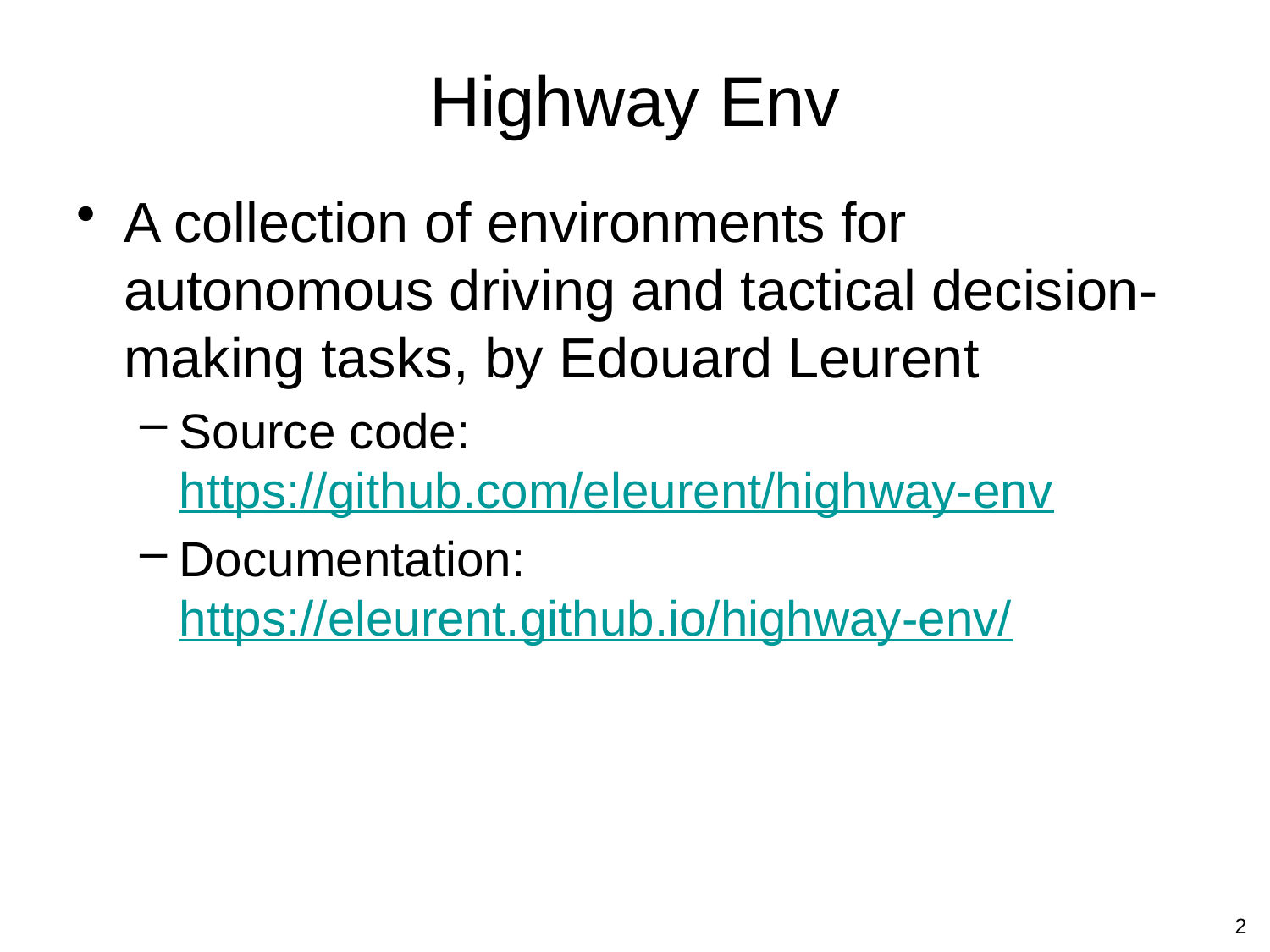

# Highway Env
A collection of environments for autonomous driving and tactical decision-making tasks, by Edouard Leurent
Source code: https://github.com/eleurent/highway-env
Documentation:  https://eleurent.github.io/highway-env/
2